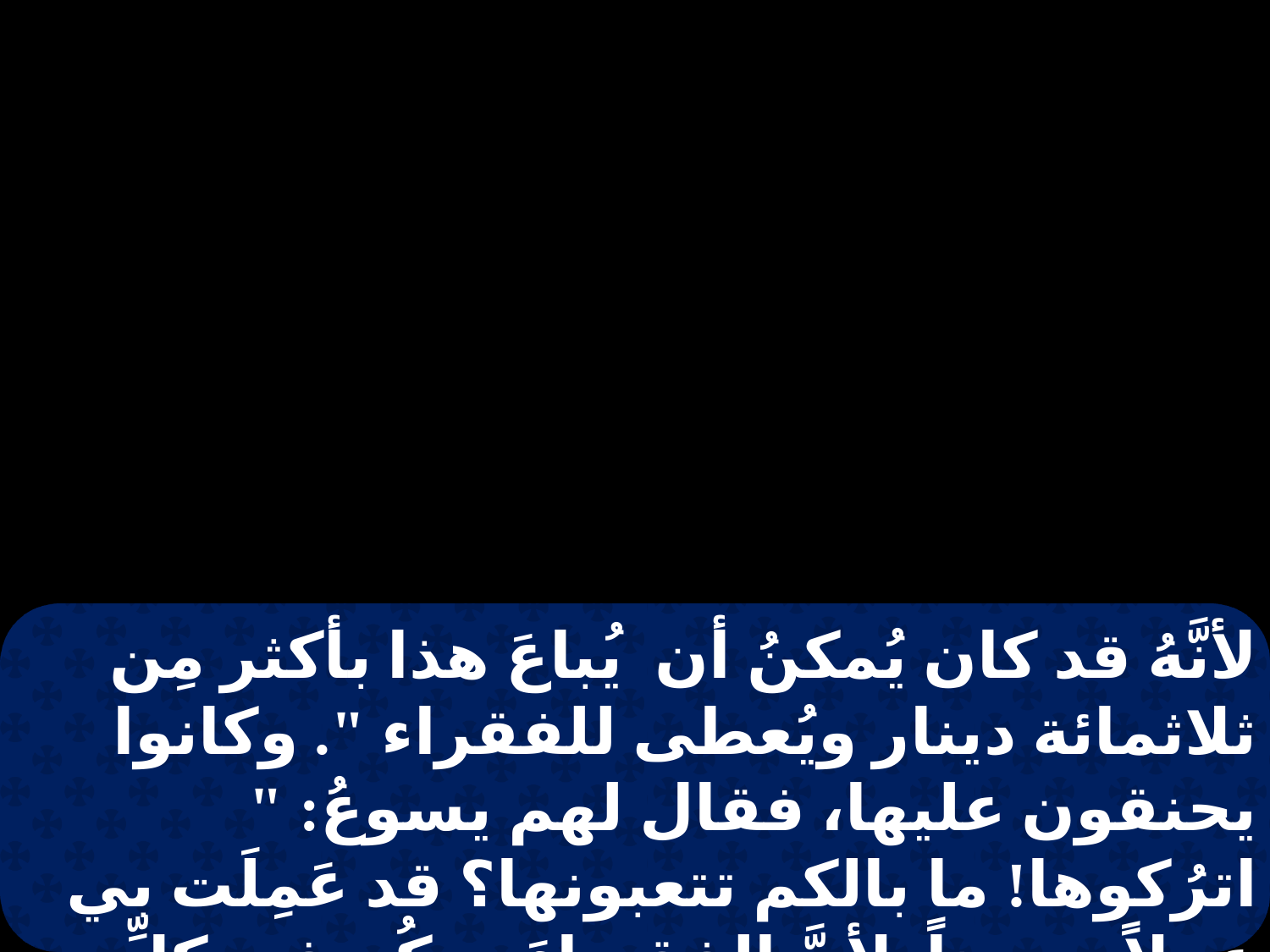

لأنَّهُ قد كان يُمكنُ أن  يُباعَ هذا بأكثر مِن ثلاثمائة دينار ويُعطى للفقراء ". وكانوا يحنقون عليها، فقال لهم يسوعُ: " اترُكوها! ما بالكم تتعبونها؟ قد عَمِلَت بي عملاً حسـناً. لأنَّ الفقـراءَ معكُم في كلِّ حيـنٍ ، وإذا أردتم تقدرون أن تحسنوا إليهم في كلَّ حينٍ.